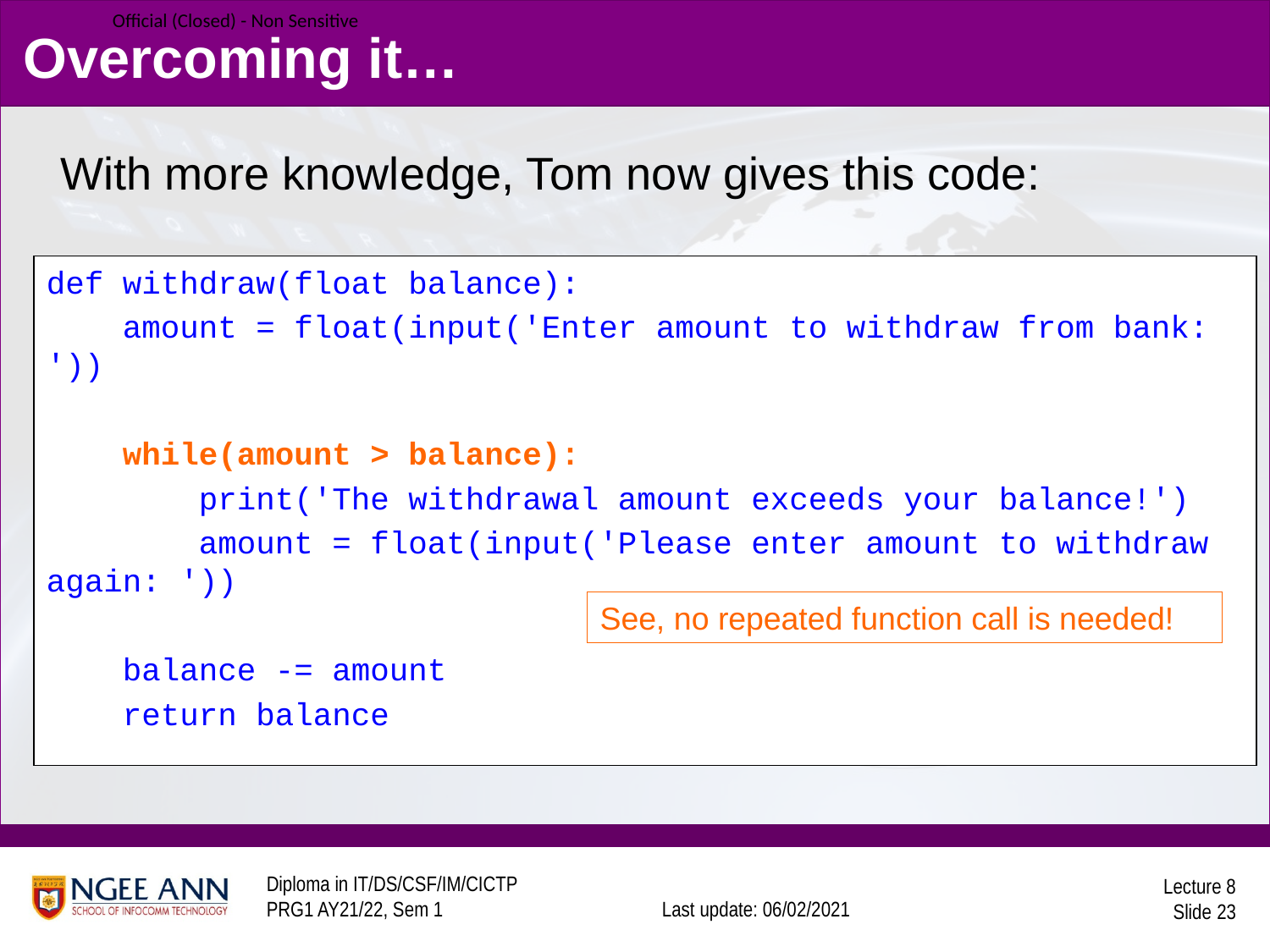

# Overcoming it…
With more knowledge, Tom now gives this code:

def withdraw(float balance):
    amount = float(input('Enter amount to withdraw from bank: '))

    while(amount > balance):
        print('The withdrawal amount exceeds your balance!')
        amount = float(input('Please enter amount to withdraw again: '))

    balance -= amount
    return balance
See, no repeated function call is needed!